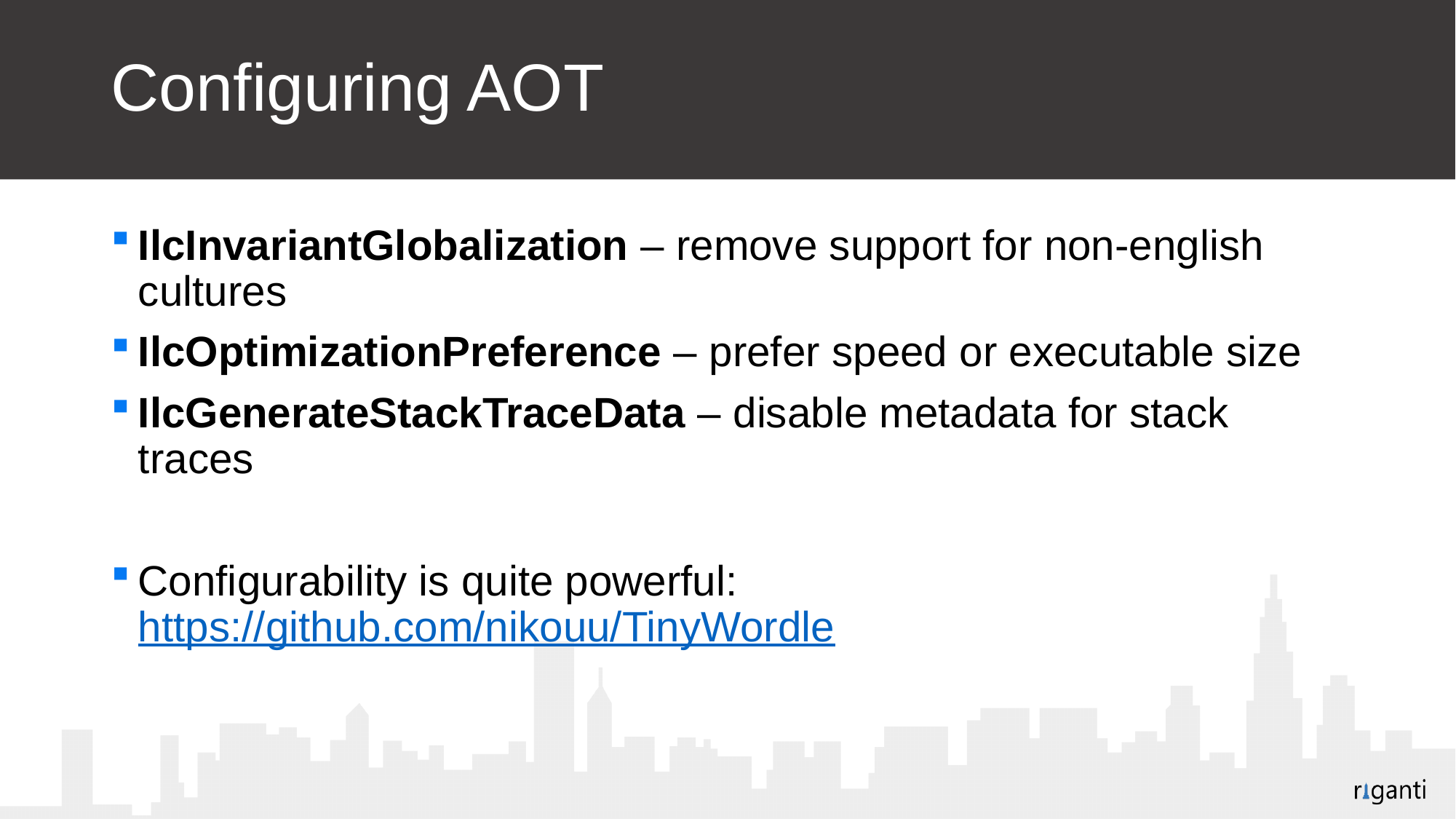

# Configuring AOT
IlcInvariantGlobalization – remove support for non-english cultures
IlcOptimizationPreference – prefer speed or executable size
IlcGenerateStackTraceData – disable metadata for stack traces

Configurability is quite powerful: https://github.com/nikouu/TinyWordle